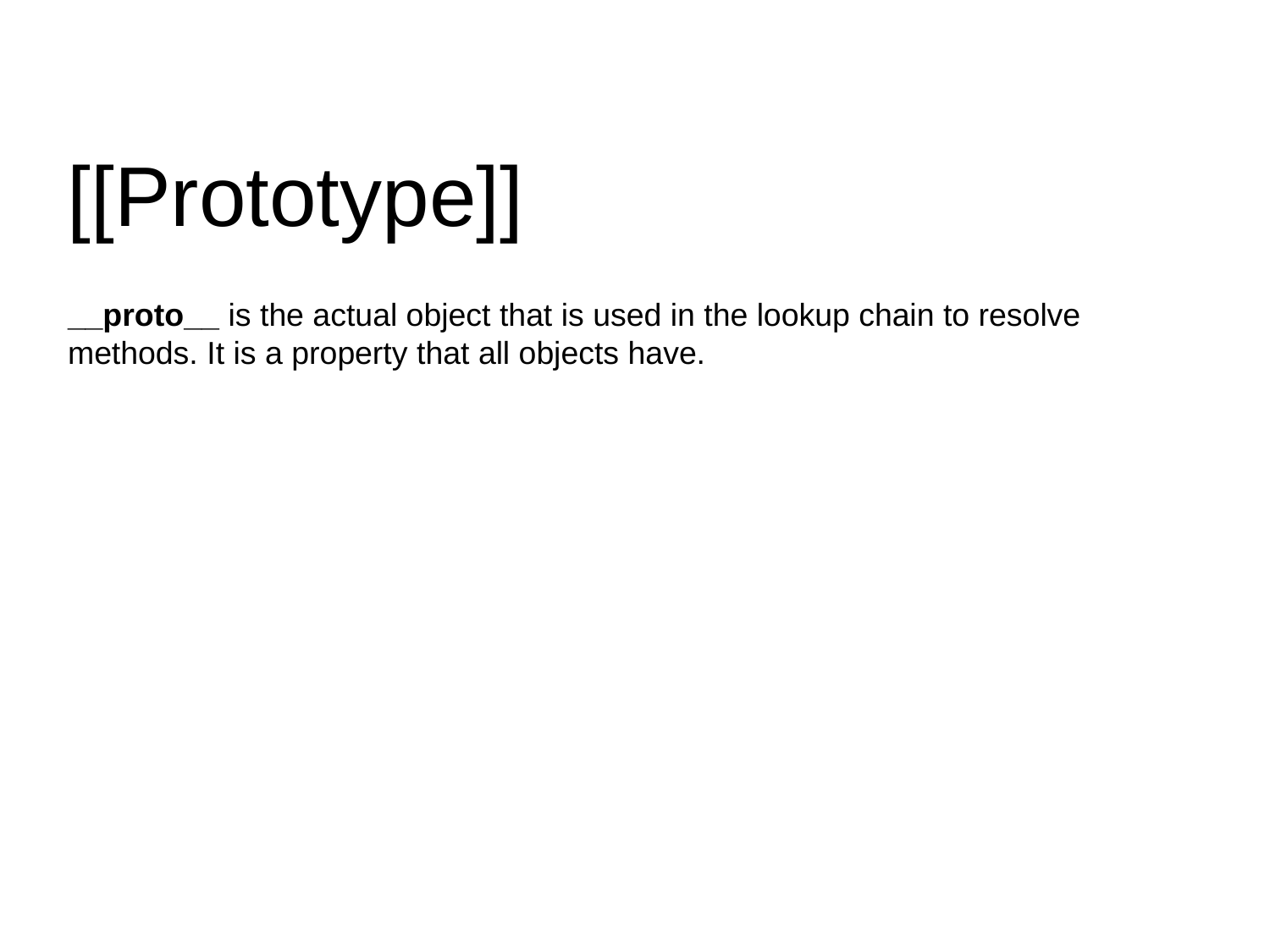

[[Prototype]]
__proto__ is the actual object that is used in the lookup chain to resolve methods. It is a property that all objects have.